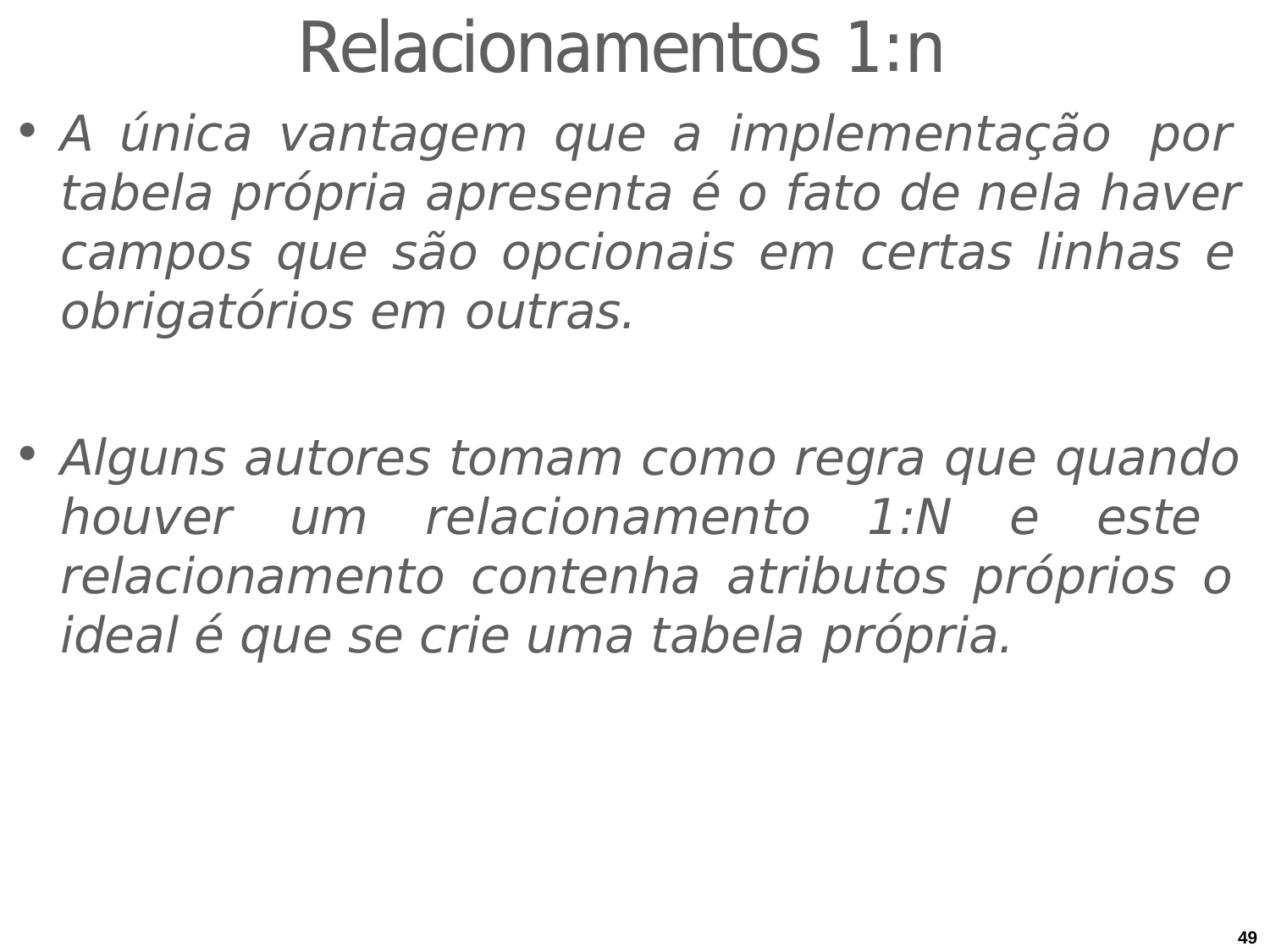

# Relacionamentos 1:n
A única vantagem que a implementação por  tabela própria apresenta é o fato de nela haver  campos que são opcionais em certas linhas e  obrigatórios em outras.

Alguns autores tomam como regra que quando  houver um relacionamento 1:N e este  relacionamento contenha atributos próprios o  ideal é que se crie uma tabela própria.
49